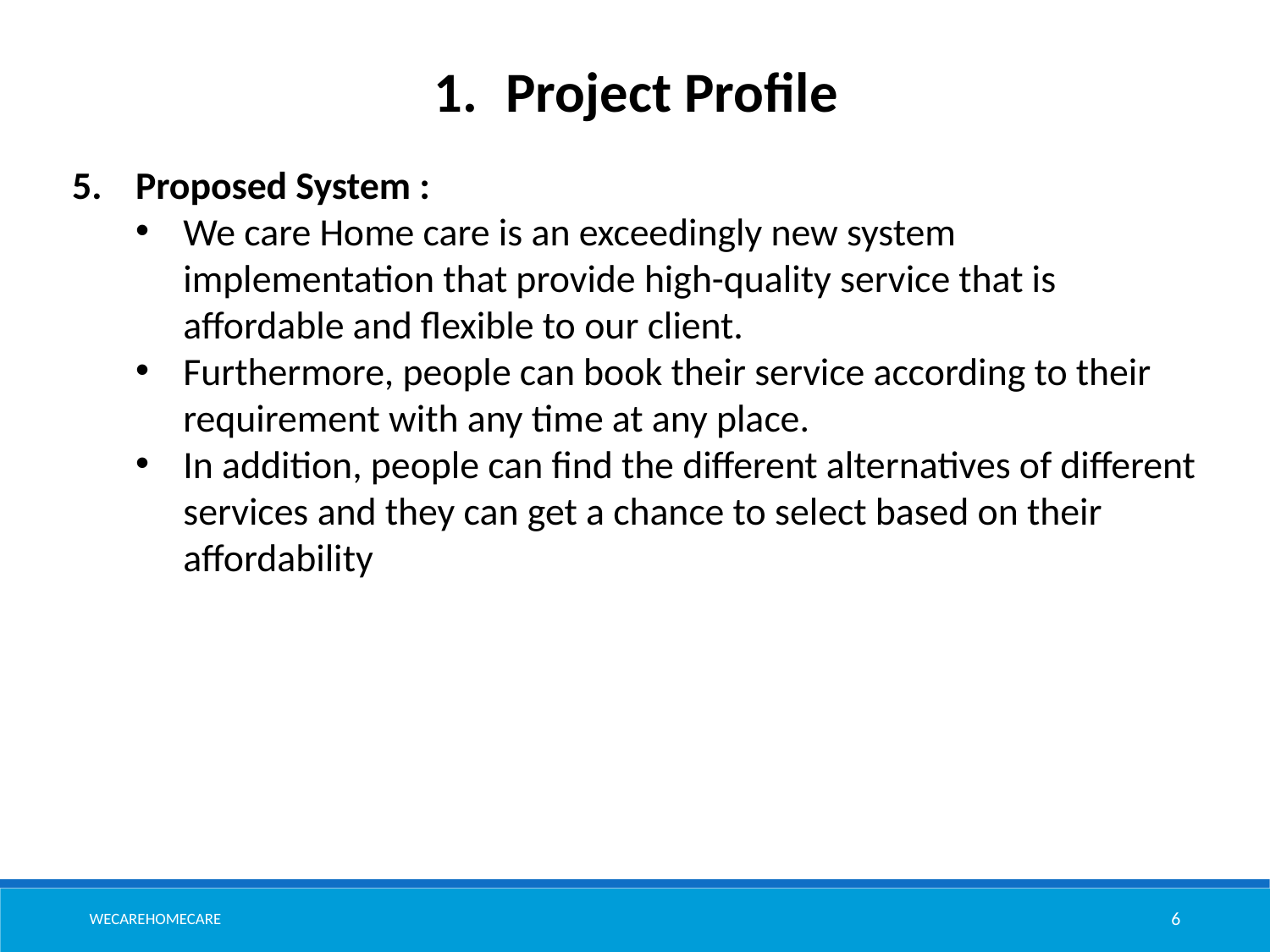

Project Profile
Proposed System :
We care Home care is an exceedingly new system implementation that provide high-quality service that is affordable and flexible to our client.
Furthermore, people can book their service according to their requirement with any time at any place.
In addition, people can find the different alternatives of different services and they can get a chance to select based on their affordability

Wecarehomecare
6